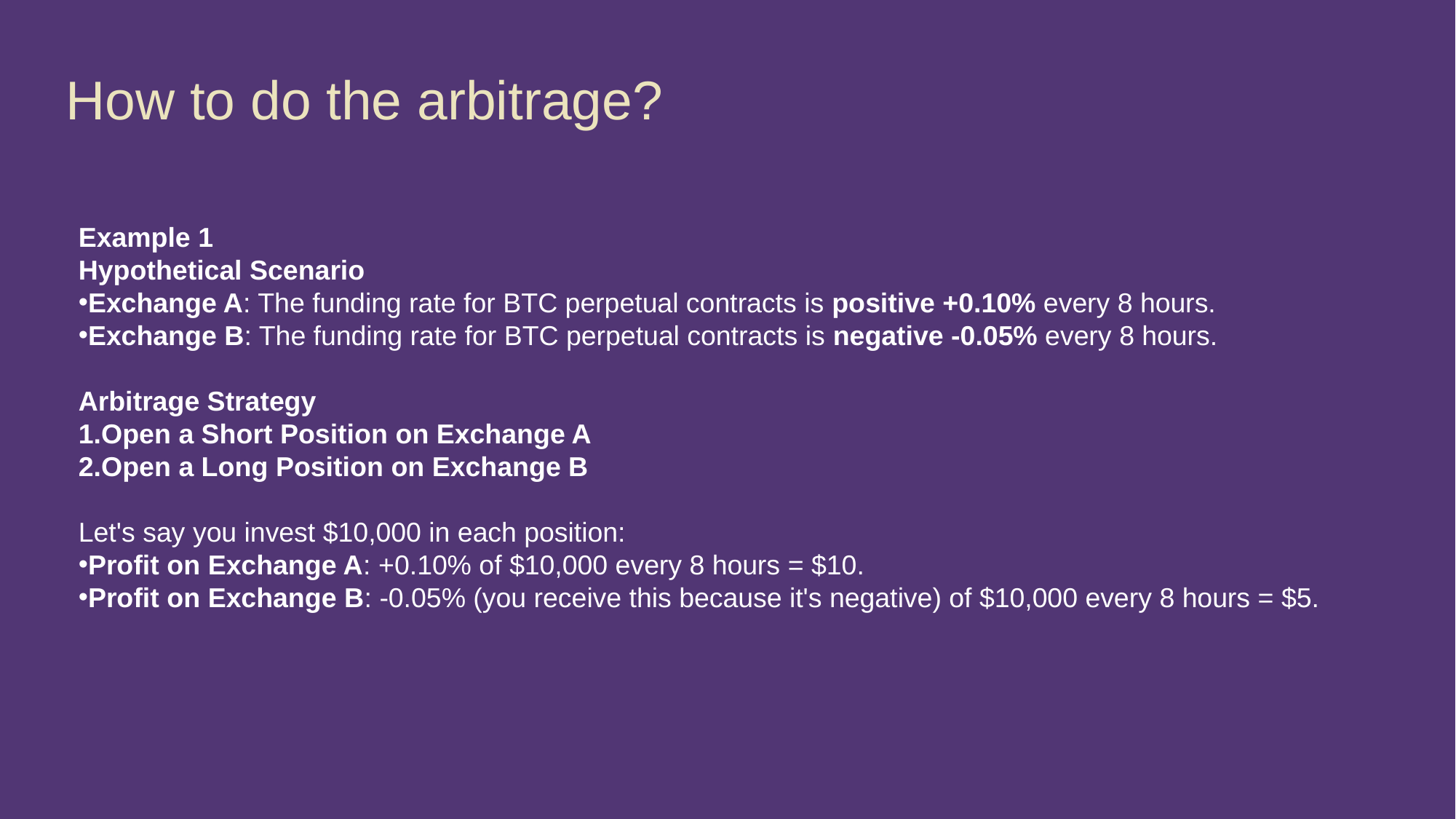

How to do the arbitrage?
Example 1
Hypothetical Scenario
Exchange A: The funding rate for BTC perpetual contracts is positive +0.10% every 8 hours.
Exchange B: The funding rate for BTC perpetual contracts is negative -0.05% every 8 hours.

Arbitrage Strategy
Open a Short Position on Exchange A
Open a Long Position on Exchange B

Let's say you invest $10,000 in each position:
Profit on Exchange A: +0.10% of $10,000 every 8 hours = $10.
Profit on Exchange B: -0.05% (you receive this because it's negative) of $10,000 every 8 hours = $5.